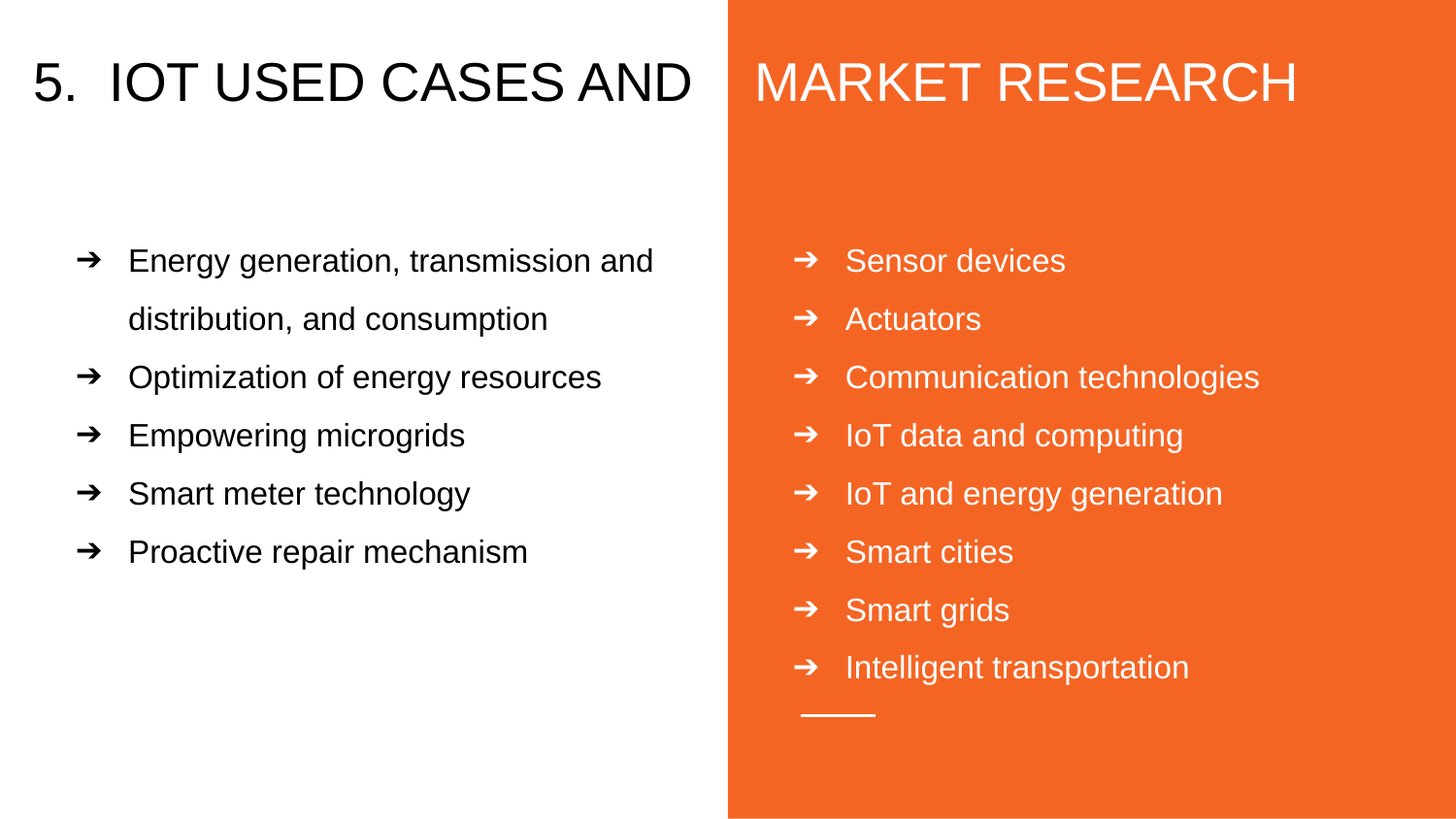

# 5.  IOT USED CASES AND    MARKET RESEARCH
Energy generation, transmission and distribution, and consumption
Optimization of energy resources
Empowering microgrids
Smart meter technology
Proactive repair mechanism
Sensor devices
Actuators
Communication technologies
IoT data and computing
IoT and energy generation
Smart cities
Smart grids
Intelligent transportation